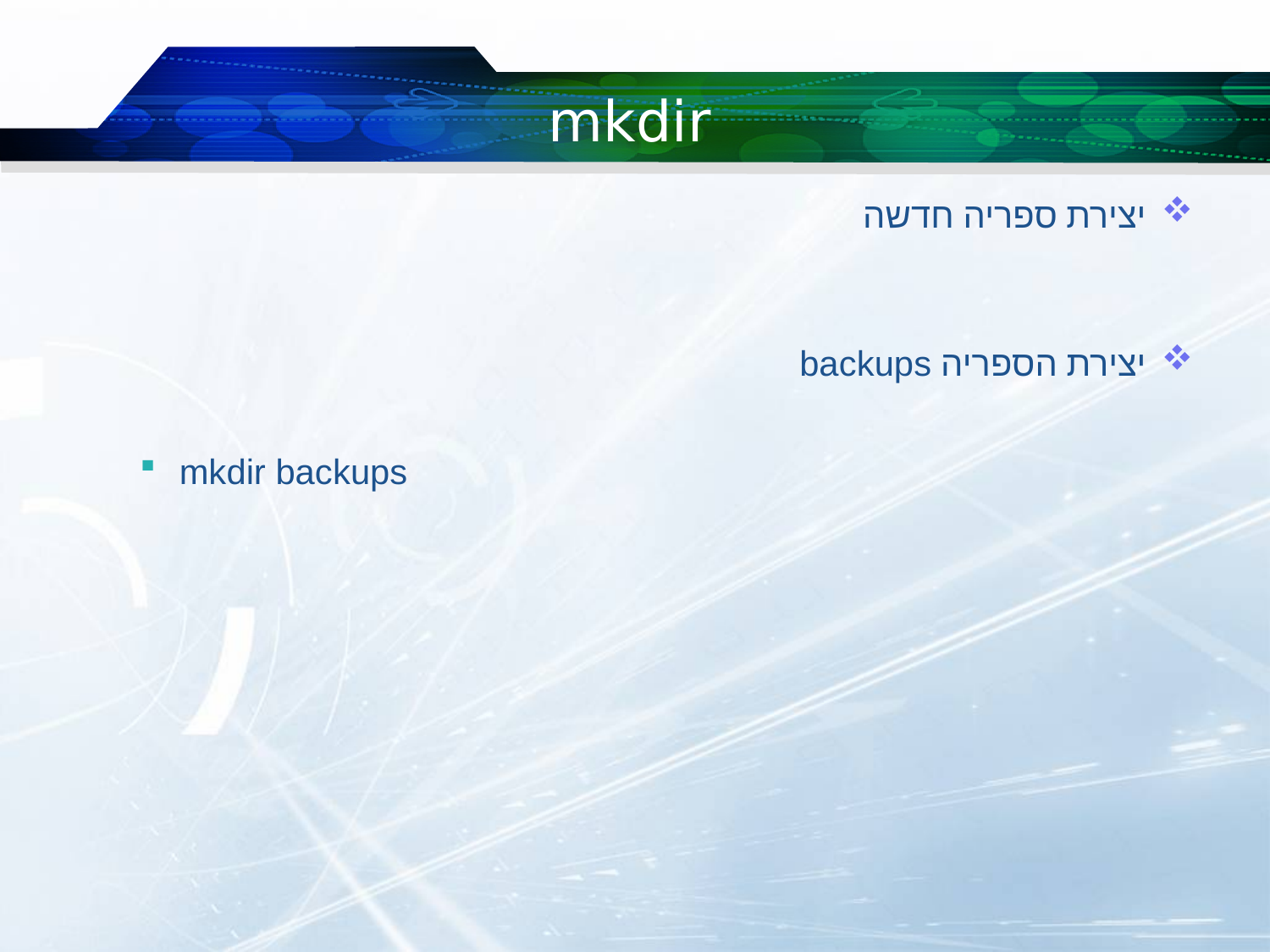

# mkdir
יצירת ספריה חדשה

יצירת הספריה backups

mkdir backups